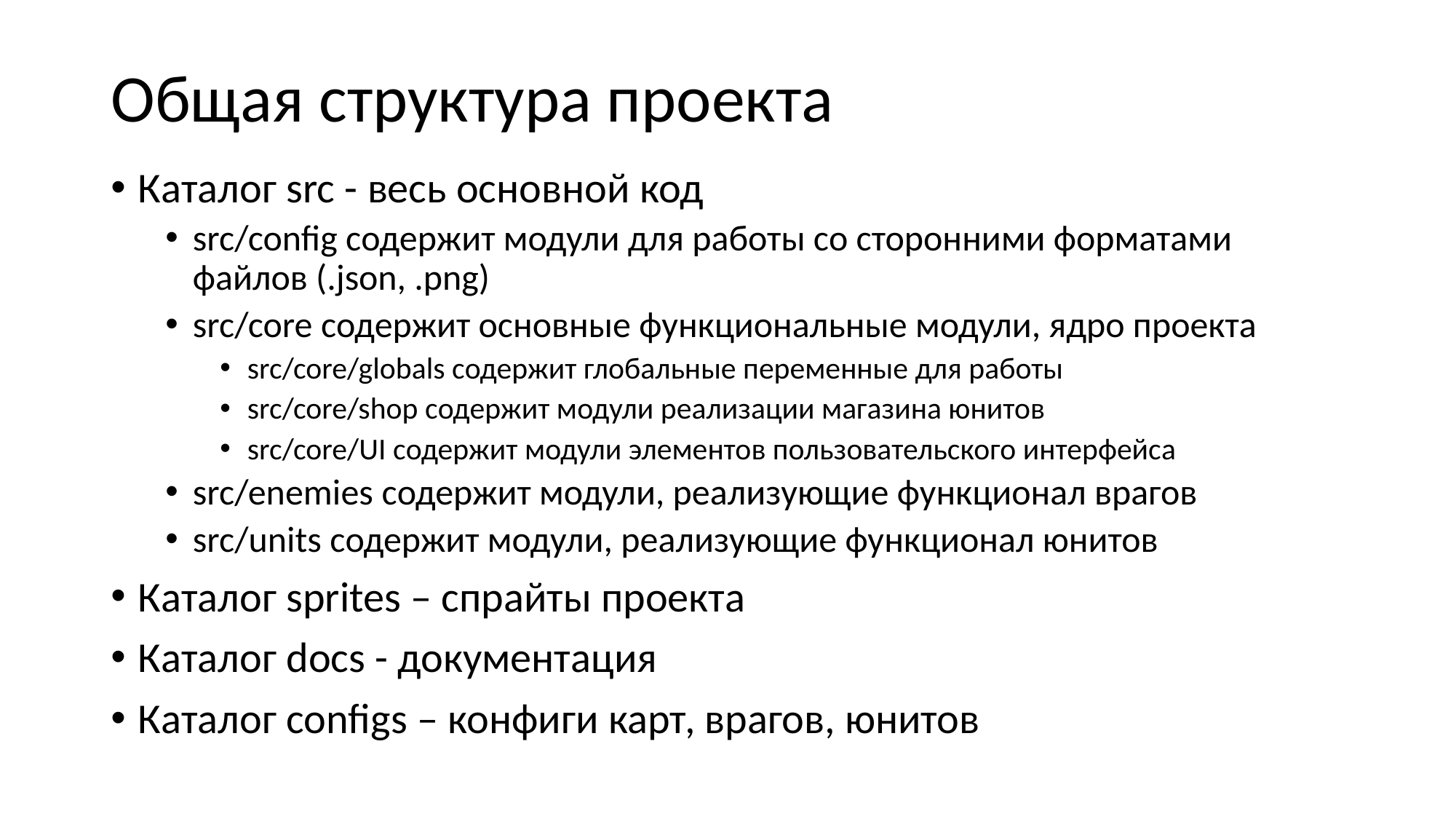

# Общая структура проекта
Каталог src - весь основной код
src/config содержит модули для работы со сторонними форматами файлов (.json, .png)
src/core содержит основные функциональные модули, ядро проекта
src/core/globals содержит глобальные переменные для работы
src/core/shop содержит модули реализации магазина юнитов
src/core/UI содержит модули элементов пользовательского интерфейса
src/enemies содержит модули, реализующие функционал врагов
src/units содержит модули, реализующие функционал юнитов
Каталог sprites – спрайты проекта
Каталог docs - документация
Каталог configs – конфиги карт, врагов, юнитов